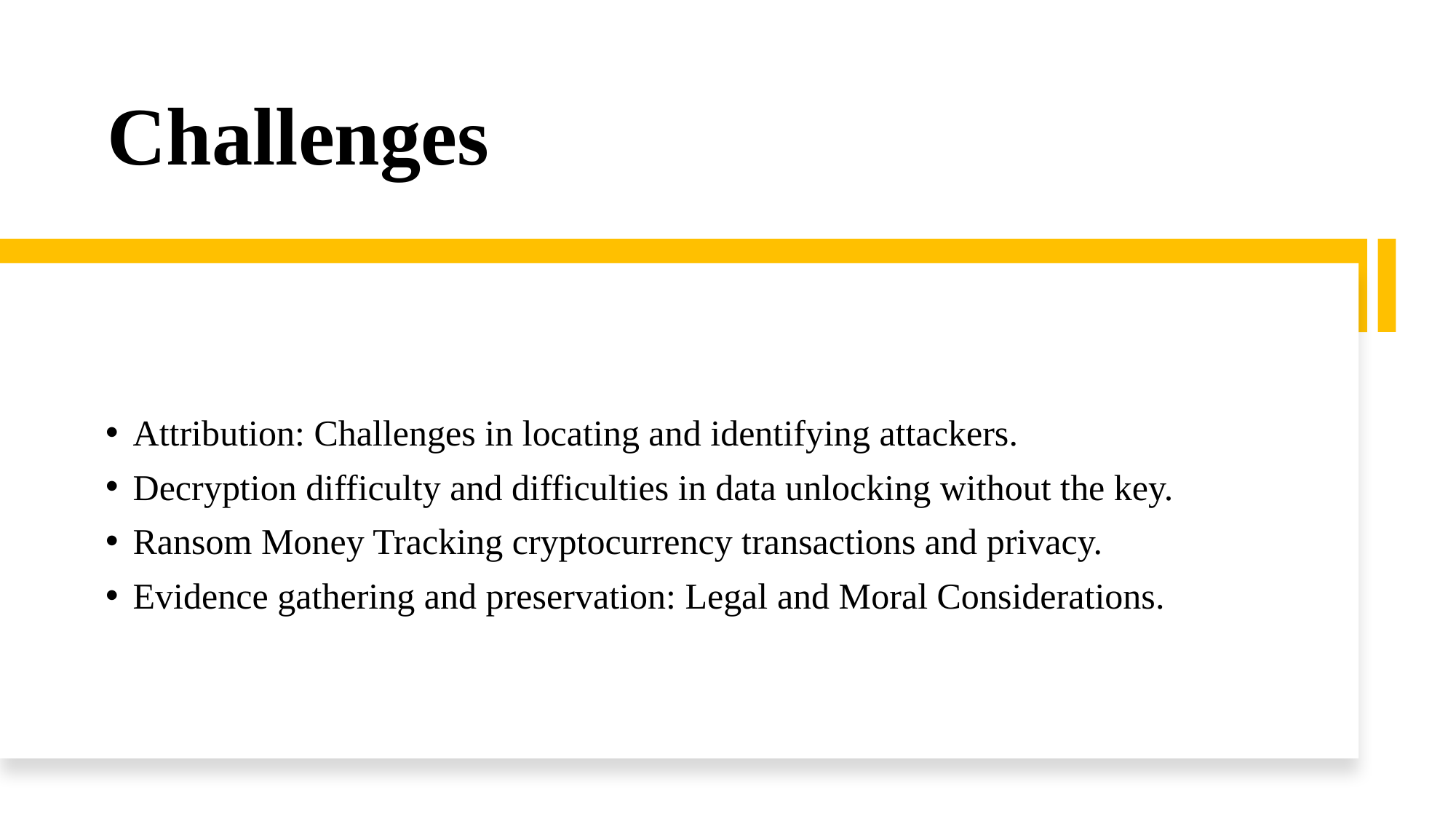

# Challenges

Attribution: Challenges in locating and identifying attackers.
Decryption difficulty and difficulties in data unlocking without the key.
Ransom Money Tracking cryptocurrency transactions and privacy.
Evidence gathering and preservation: Legal and Moral Considerations.